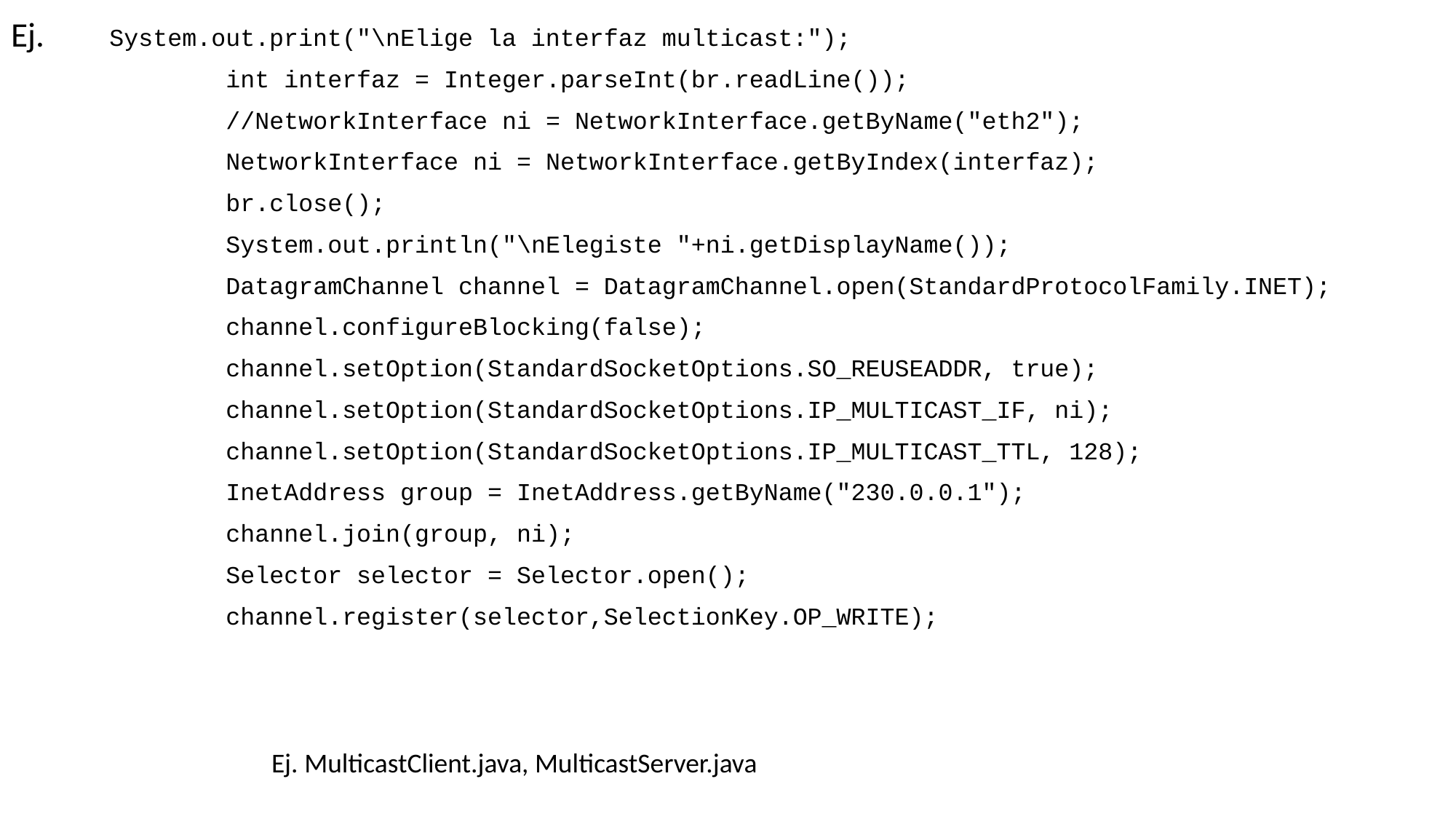

# Ej.
System.out.print("\nElige la interfaz multicast:");
        int interfaz = Integer.parseInt(br.readLine());
        //NetworkInterface ni = NetworkInterface.getByName("eth2");
        NetworkInterface ni = NetworkInterface.getByIndex(interfaz);
        br.close();
        System.out.println("\nElegiste "+ni.getDisplayName());
        DatagramChannel channel = DatagramChannel.open(StandardProtocolFamily.INET);
        channel.configureBlocking(false);
        channel.setOption(StandardSocketOptions.SO_REUSEADDR, true);
        channel.setOption(StandardSocketOptions.IP_MULTICAST_IF, ni);
        channel.setOption(StandardSocketOptions.IP_MULTICAST_TTL, 128);
        InetAddress group = InetAddress.getByName("230.0.0.1");
        channel.join(group, ni);
        Selector selector = Selector.open();
        channel.register(selector,SelectionKey.OP_WRITE);
Ej. MulticastClient.java, MulticastServer.java